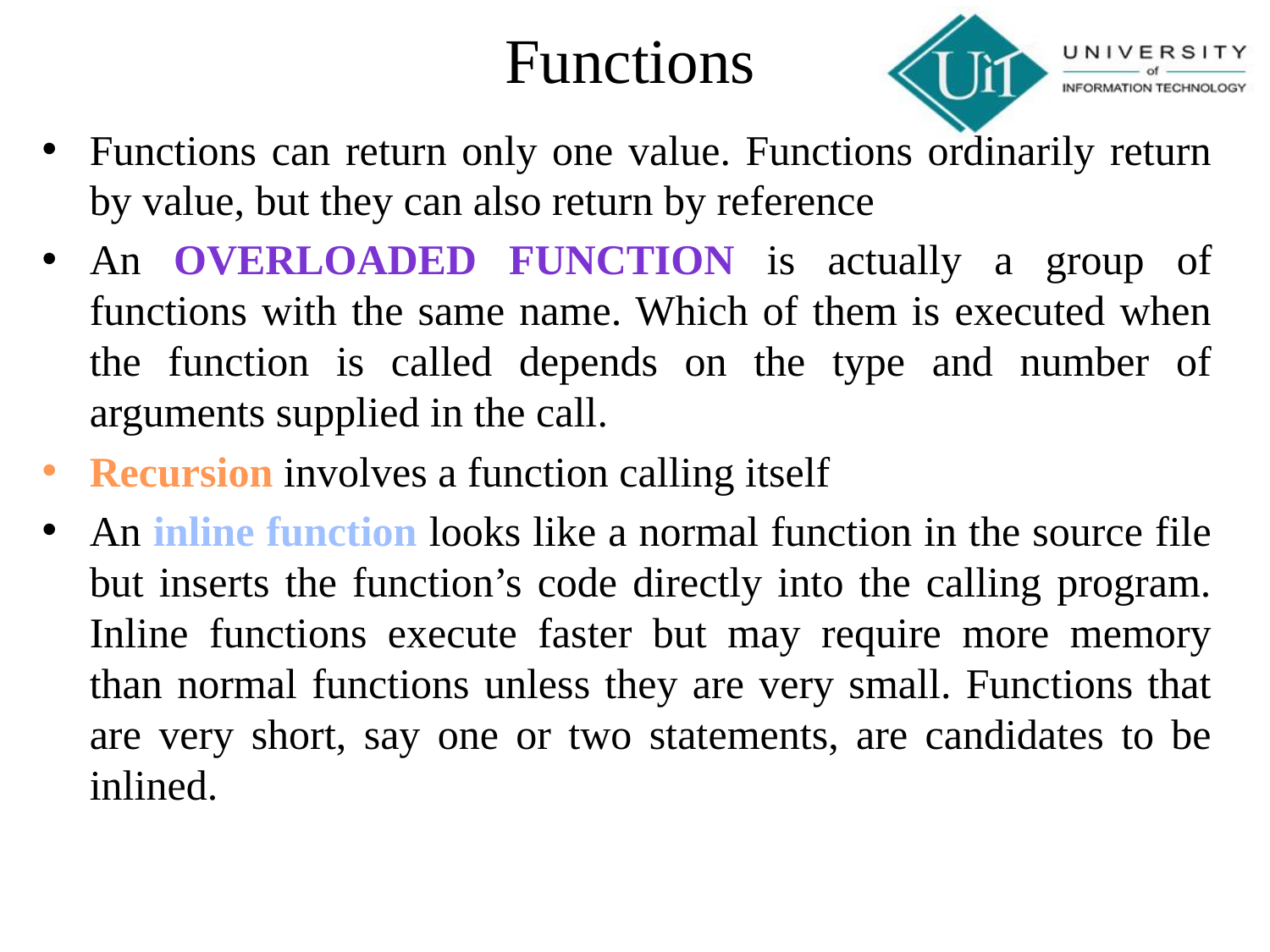

Functions
Functions can return only one value. Functions ordinarily return by value, but they can also return by reference
An overloaded function is actually a group of functions with the same name. Which of them is executed when the function is called depends on the type and number of arguments supplied in the call.
Recursion involves a function calling itself
An inline function looks like a normal function in the source file but inserts the function’s code directly into the calling program. Inline functions execute faster but may require more memory than normal functions unless they are very small. Functions that are very short, say one or two statements, are candidates to be inlined.